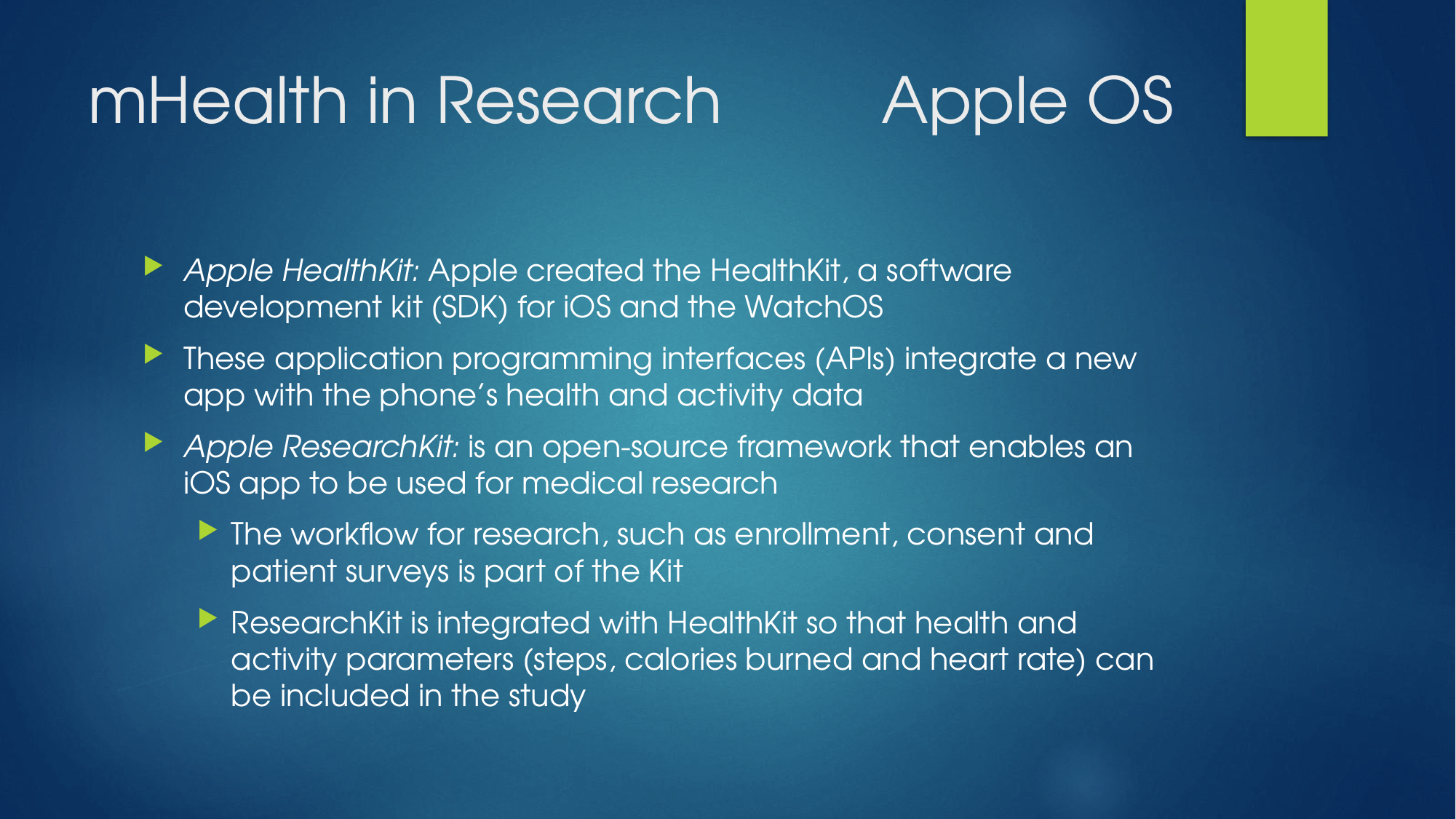

# mHealth in Research         Apple OS
Apple HealthKit: Apple created the HealthKit, a software development kit (SDK) for iOS and the WatchOS
These application programming interfaces (APIs) integrate a new app with the phone’s health and activity data
Apple ResearchKit: is an open-source framework that enables an iOS app to be used for medical research
The workflow for research, such as enrollment, consent and patient surveys is part of the Kit
ResearchKit is integrated with HealthKit so that health and activity parameters (steps, calories burned and heart rate) can be included in the study